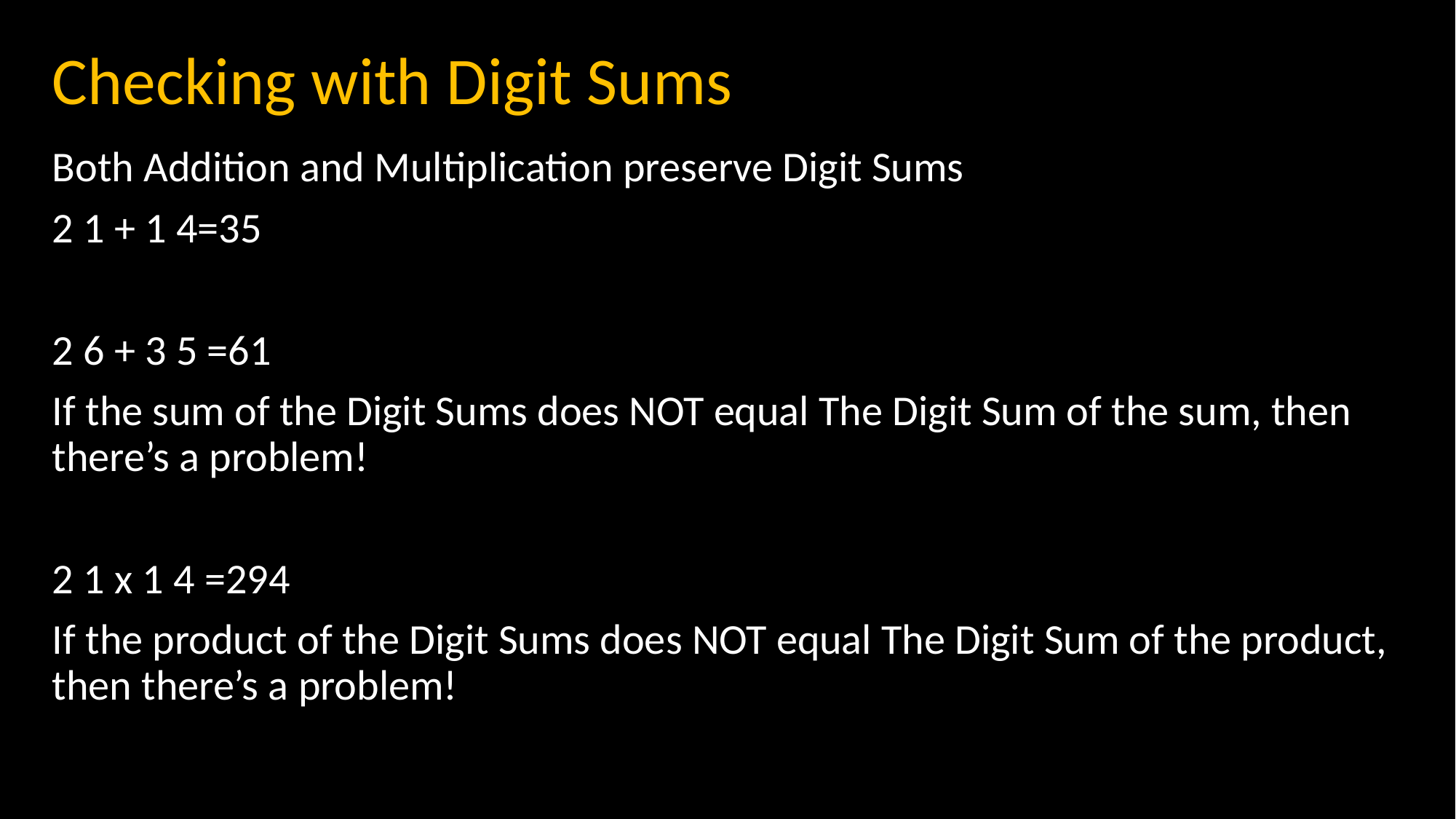

# Checking with Digit Sums
Both Addition and Multiplication preserve Digit Sums
2 1 + 1 4=35

2 6 + 3 5 =61
If the sum of the Digit Sums does NOT equal The Digit Sum of the sum, then there’s a problem!

2 1 x 1 4 =294
If the product of the Digit Sums does NOT equal The Digit Sum of the product, then there’s a problem!